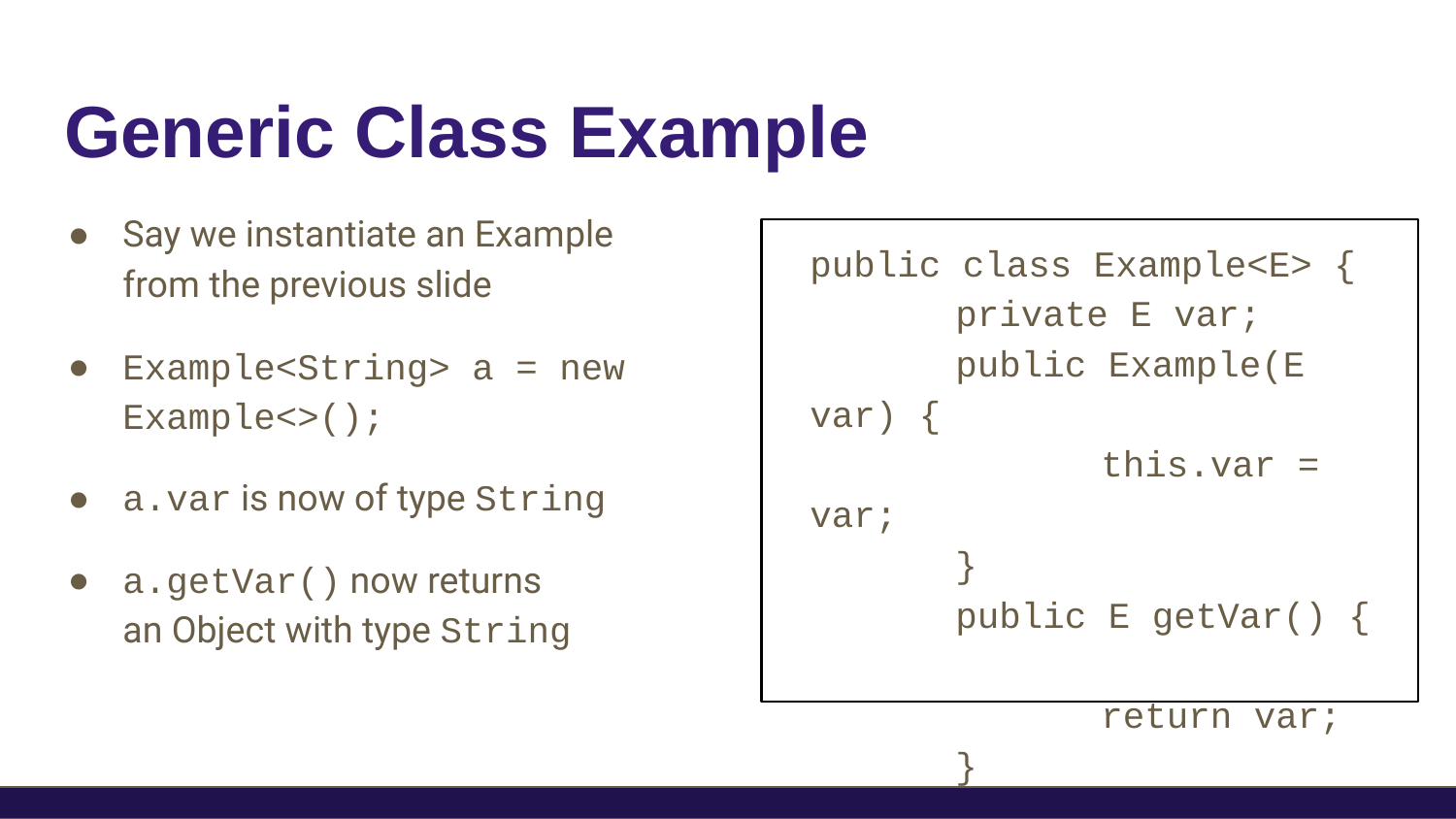

# Generic Class Example
Say we instantiate an Example
from the previous slide
Example<String> a = new Example<>();
a.var is now of type String
a.getVar() now returns
an Object with type String

public class Example<E> {
	private E var;
	public Example(E var) {
		this.var = var;
	}
	public E getVar() {
		return var;
	}
}